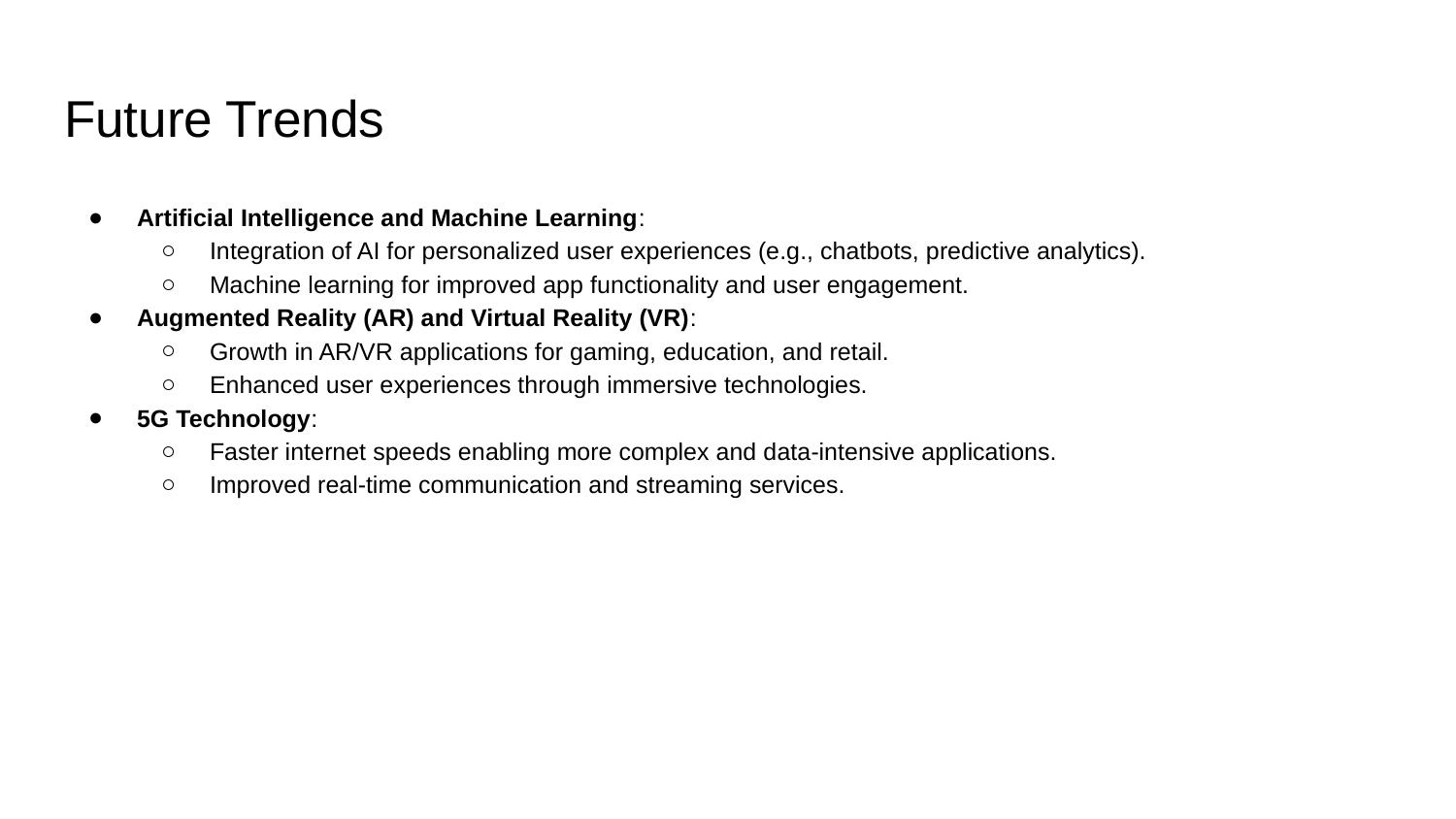

# Future Trends
Artificial Intelligence and Machine Learning:
Integration of AI for personalized user experiences (e.g., chatbots, predictive analytics).
Machine learning for improved app functionality and user engagement.
Augmented Reality (AR) and Virtual Reality (VR):
Growth in AR/VR applications for gaming, education, and retail.
Enhanced user experiences through immersive technologies.
5G Technology:
Faster internet speeds enabling more complex and data-intensive applications.
Improved real-time communication and streaming services.